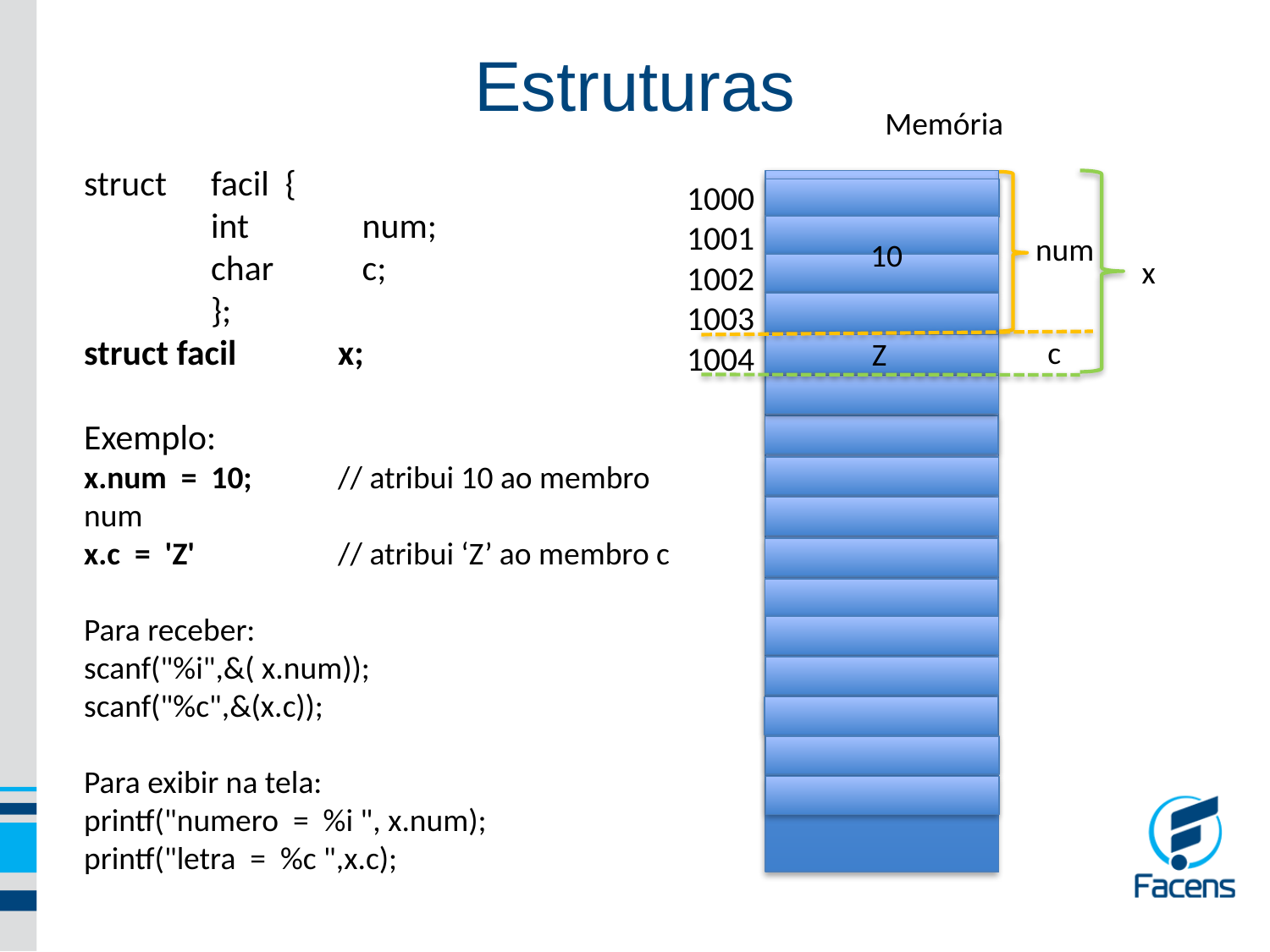

Estruturas
Memória
struct	facil  {
	int	   num;
	char	   c;
	};
struct facil	x;

Exemplo:
x.num  =  10;	// atribui 10 ao membro num
x.c  =  'Z'		// atribui ‘Z’ ao membro c

Para receber:
scanf("%i",&( x.num));
scanf("%c",&(x.c));

Para exibir na tela:
printf("numero  =  %i ", x.num);
printf("letra  =  %c ",x.c);

1000
1001
1002
1003
1004

num
x
     c
12
10
Z
90
7.5